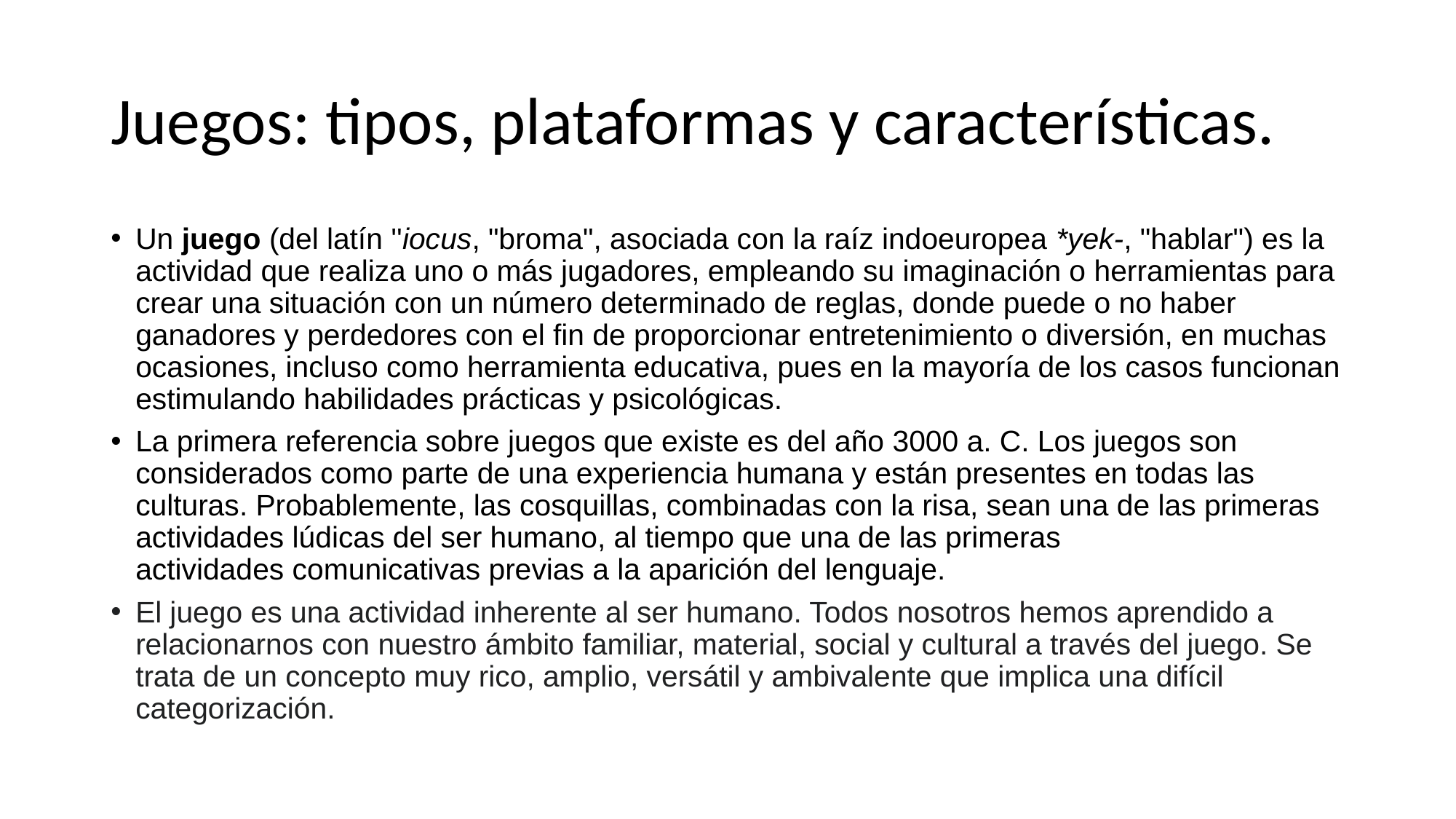

# Juegos: tipos, plataformas y características.
Un juego (del latín ''iocus, "broma", asociada con la raíz indoeuropea *yek-, "hablar"​) es la actividad que realiza uno o más jugadores, empleando su imaginación o herramientas para crear una situación con un número determinado de reglas, donde puede o no haber ganadores y perdedores con el fin de proporcionar entretenimiento o diversión, en muchas ocasiones, incluso como herramienta educativa, pues en la mayoría de los casos funcionan estimulando habilidades prácticas y psicológicas.
La primera referencia sobre juegos que existe es del año 3000 a. C. Los juegos son considerados como parte de una experiencia humana y están presentes en todas las culturas. Probablemente, las cosquillas, combinadas con la risa, sean una de las primeras actividades lúdicas del ser humano, al tiempo que una de las primeras actividades comunicativas previas a la aparición del lenguaje.
El juego es una actividad inherente al ser humano. Todos nosotros hemos aprendido a relacionarnos con nuestro ámbito familiar, material, social y cultural a través del juego. Se trata de un concepto muy rico, amplio, versátil y ambivalente que implica una difícil categorización.